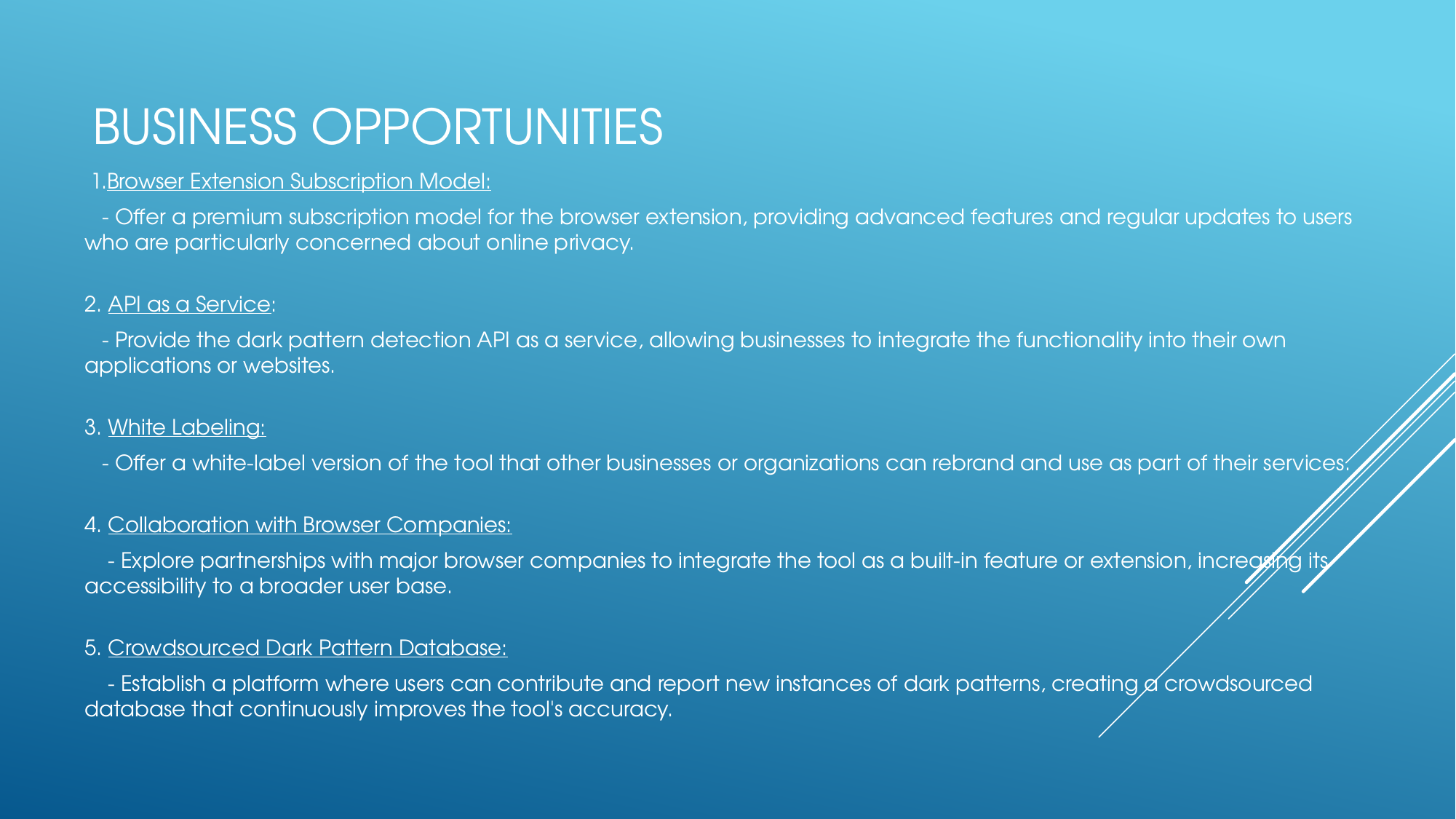

# Business opportunities
 1.Browser Extension Subscription Model:
   - Offer a premium subscription model for the browser extension, providing advanced features and regular updates to users who are particularly concerned about online privacy.
2. API as a Service:
   - Provide the dark pattern detection API as a service, allowing businesses to integrate the functionality into their own applications or websites.
3. White Labeling:
   - Offer a white-label version of the tool that other businesses or organizations can rebrand and use as part of their services.
4. Collaboration with Browser Companies:
    - Explore partnerships with major browser companies to integrate the tool as a built-in feature or extension, increasing its accessibility to a broader user base.
5. Crowdsourced Dark Pattern Database:
    - Establish a platform where users can contribute and report new instances of dark patterns, creating a crowdsourced database that continuously improves the tool's accuracy.